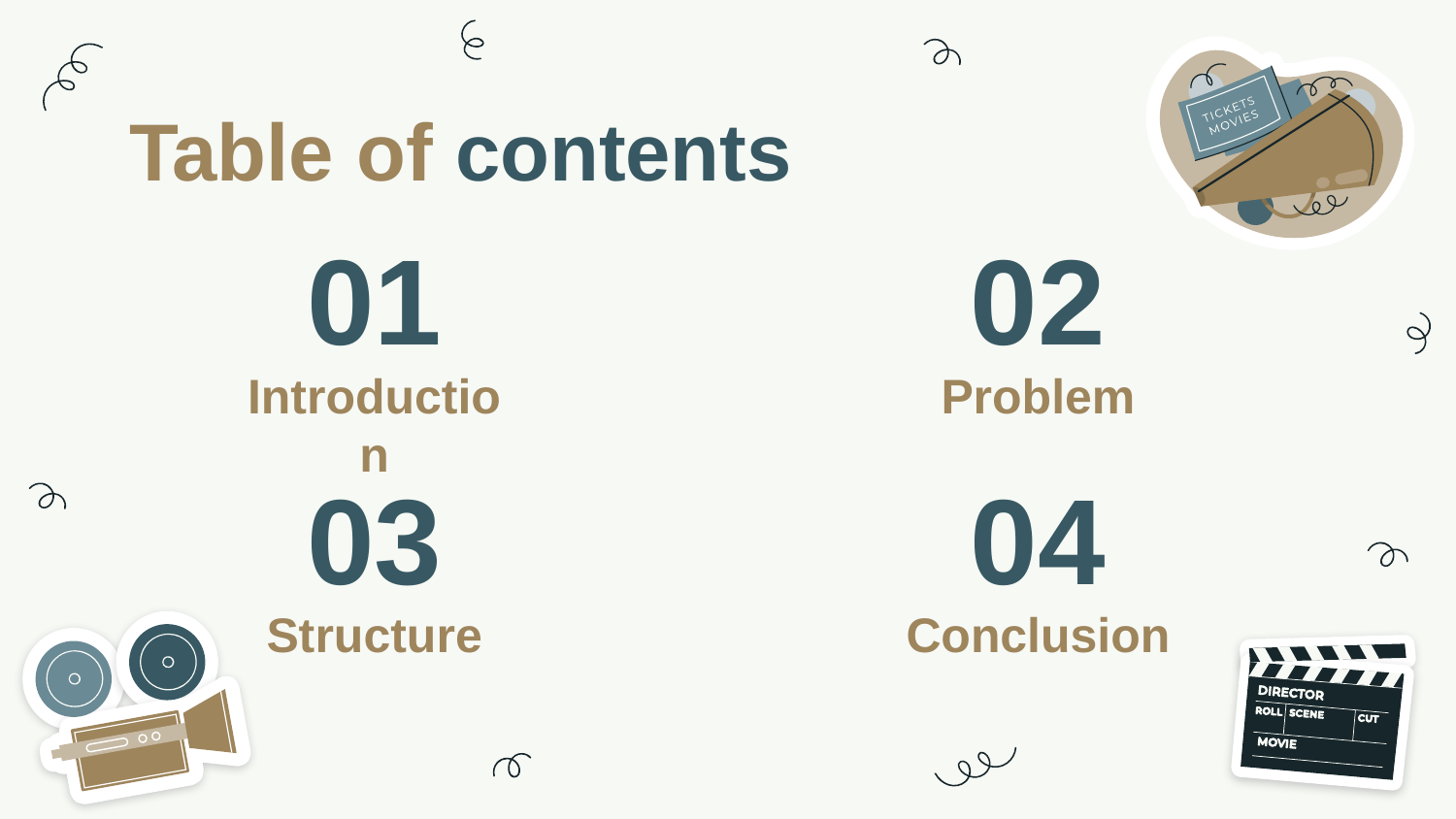

Table of contents
# 01
02
Introduction
Problem
03
04
Structure
Conclusion